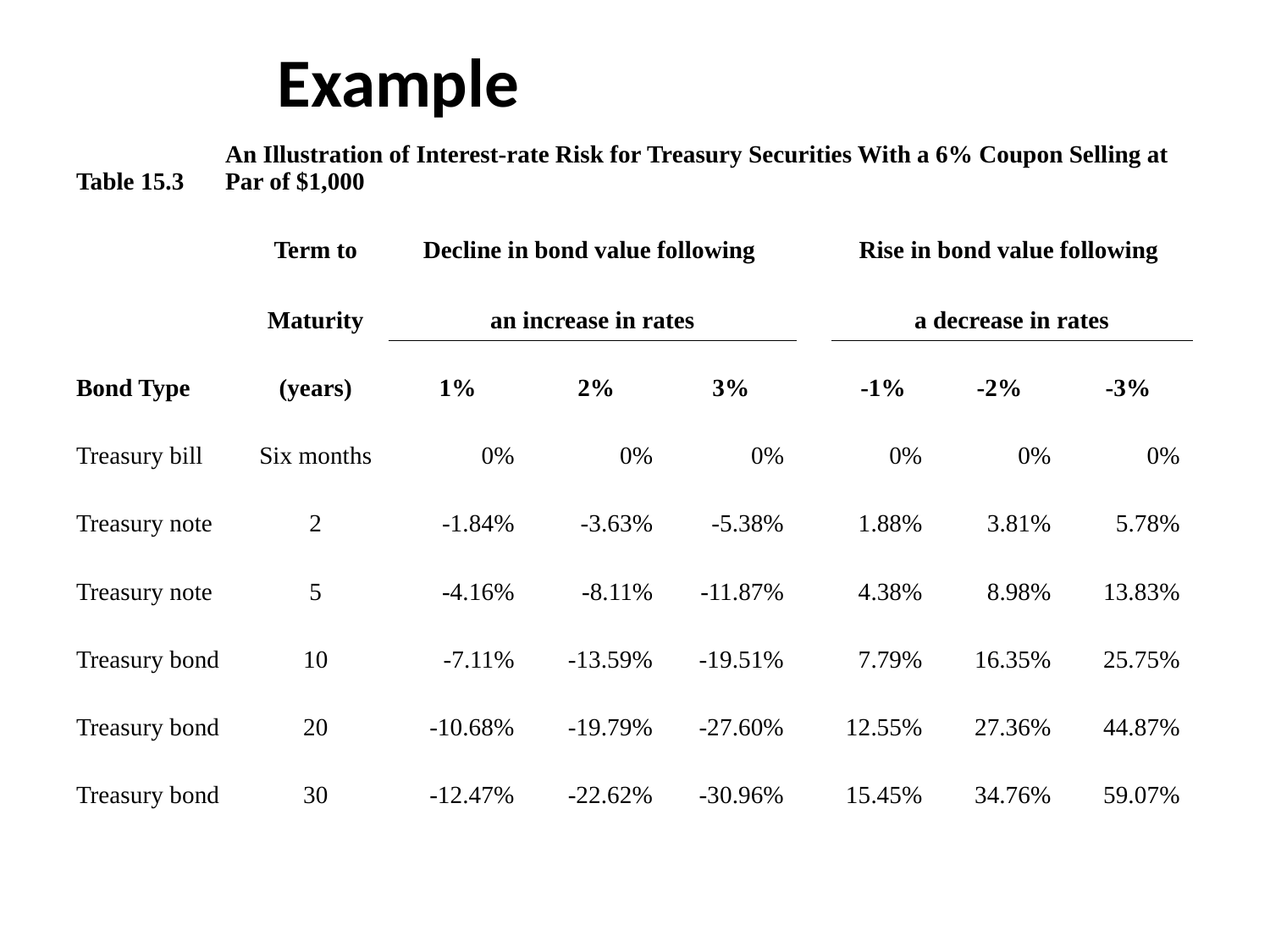

Example
| Table 15.3 | An Illustration of Interest-rate Risk for Treasury Securities With a 6% Coupon Selling at Par of $1,000 |  |  |  |  |  |  |  |  |  |
| --- | --- | --- | --- | --- | --- | --- | --- | --- | --- | --- |
|  |  | Term to | Decline in bond value following |  |  |  | Rise in bond value following |  |  |  |
|  |  | Maturity | an increase in rates |  |  |  | a decrease in rates |  |  |  |
| Bond Type |  | (years) | 1% | 2% | 3% |  | -1% | -2% | -3% |  |
| Treasury bill |  | Six months | 0% | 0% | 0% |  | 0% | 0% | 0% |  |
| Treasury note |  | 2 | -1.84% | -3.63% | -5.38% |  | 1.88% | 3.81% | 5.78% |  |
| Treasury note |  | 5 | -4.16% | -8.11% | -11.87% |  | 4.38% | 8.98% | 13.83% |  |
| Treasury bond |  | 10 | -7.11% | -13.59% | -19.51% |  | 7.79% | 16.35% | 25.75% |  |
| Treasury bond |  | 20 | -10.68% | -19.79% | -27.60% |  | 12.55% | 27.36% | 44.87% |  |
| Treasury bond |  | 30 | -12.47% | -22.62% | -30.96% |  | 15.45% | 34.76% | 59.07% |  |